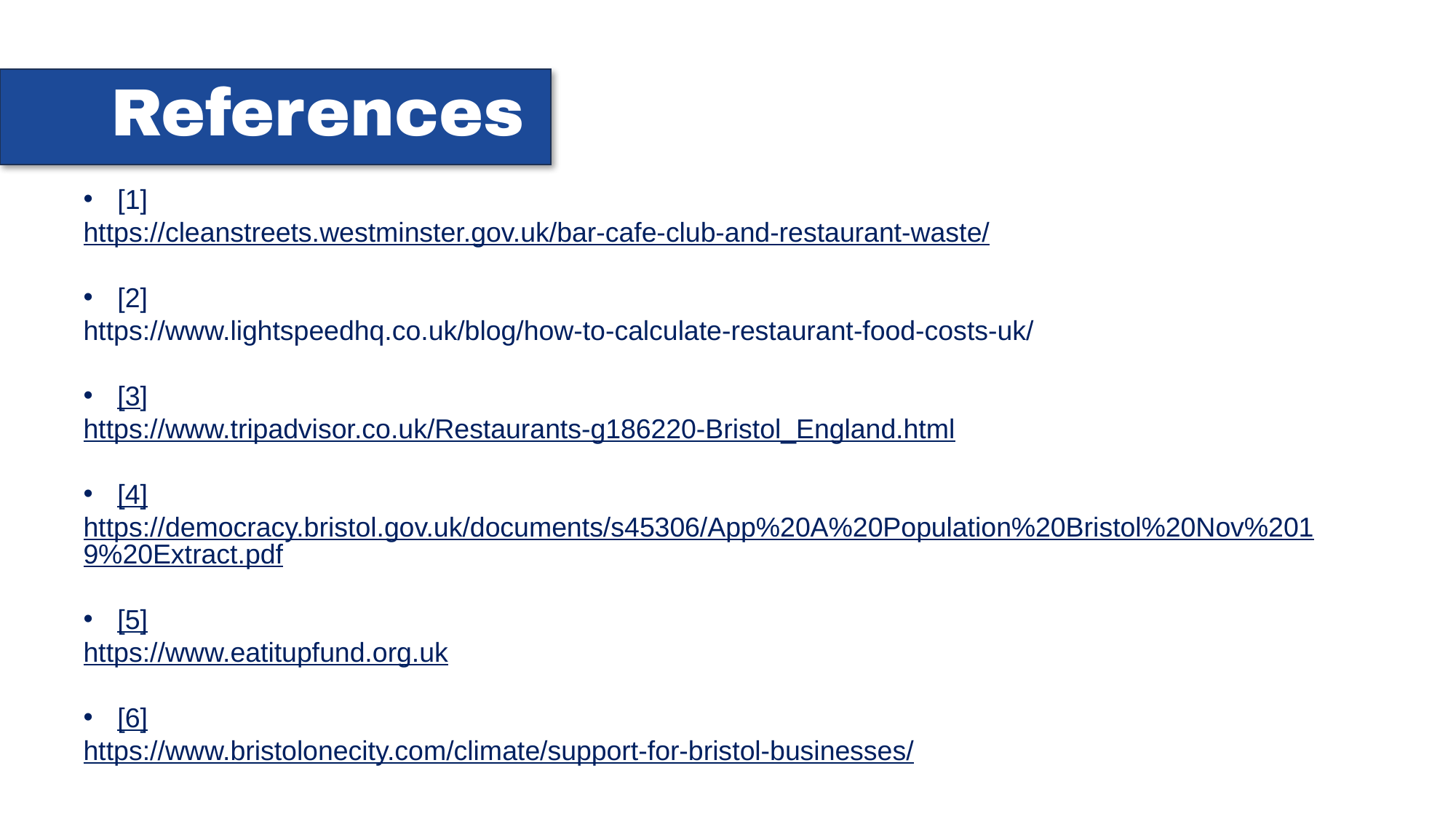

# References

[1]
https://cleanstreets.westminster.gov.uk/bar-cafe-club-and-restaurant-waste/

[2]
https://www.lightspeedhq.co.uk/blog/how-to-calculate-restaurant-food-costs-uk/

[3]
https://www.tripadvisor.co.uk/Restaurants-g186220-Bristol_England.html

[4]
https://democracy.bristol.gov.uk/documents/s45306/App%20A%20Population%20Bristol%20Nov%2019%20Extract.pdf

[5]
https://www.eatitupfund.org.uk

[6]
https://www.bristolonecity.com/climate/support-for-bristol-businesses/